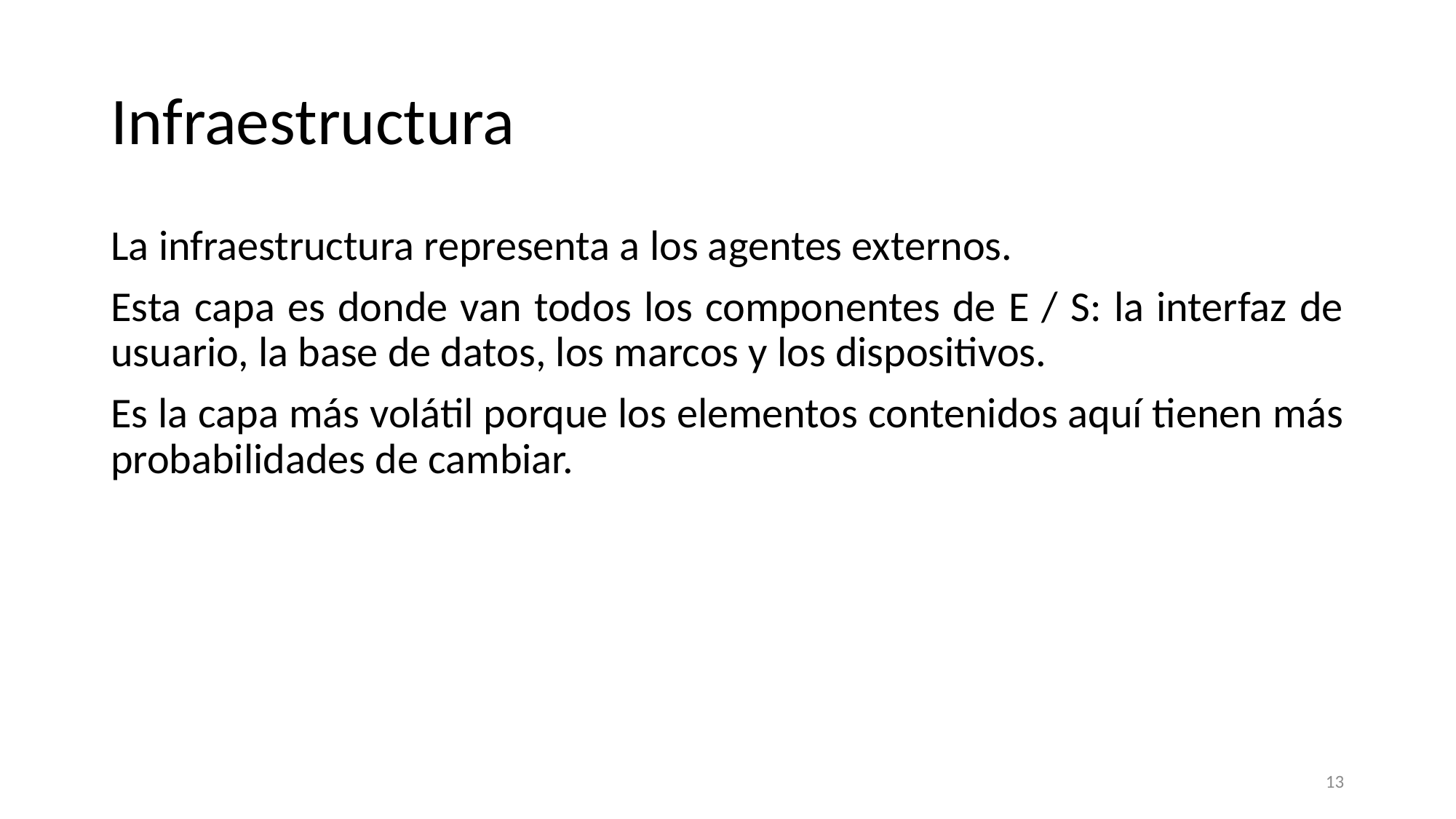

# Infraestructura
La infraestructura representa a los agentes externos.
Esta capa es donde van todos los componentes de E / S: la interfaz de usuario, la base de datos, los marcos y los dispositivos.
Es la capa más volátil porque los elementos contenidos aquí tienen más probabilidades de cambiar.
13